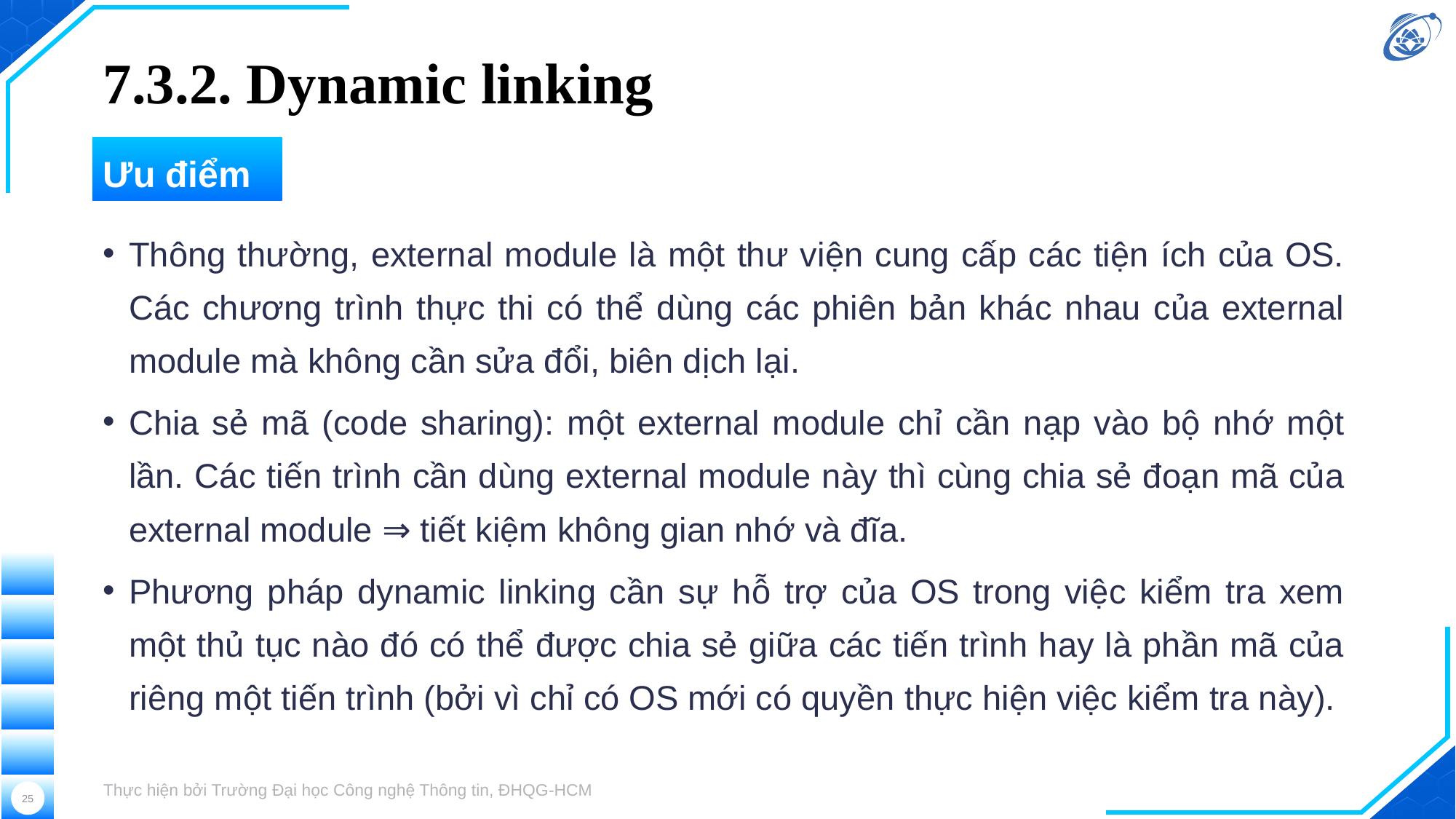

# 7.3.2. Dynamic linking
Ưu điểm
Thông thường, external module là một thư viện cung cấp các tiện ích của OS. Các chương trình thực thi có thể dùng các phiên bản khác nhau của external module mà không cần sửa đổi, biên dịch lại.
Chia sẻ mã (code sharing): một external module chỉ cần nạp vào bộ nhớ một lần. Các tiến trình cần dùng external module này thì cùng chia sẻ đoạn mã của external module ⇒ tiết kiệm không gian nhớ và đĩa.
Phương pháp dynamic linking cần sự hỗ trợ của OS trong việc kiểm tra xem một thủ tục nào đó có thể được chia sẻ giữa các tiến trình hay là phần mã của riêng một tiến trình (bởi vì chỉ có OS mới có quyền thực hiện việc kiểm tra này).
Thực hiện bởi Trường Đại học Công nghệ Thông tin, ĐHQG-HCM
25